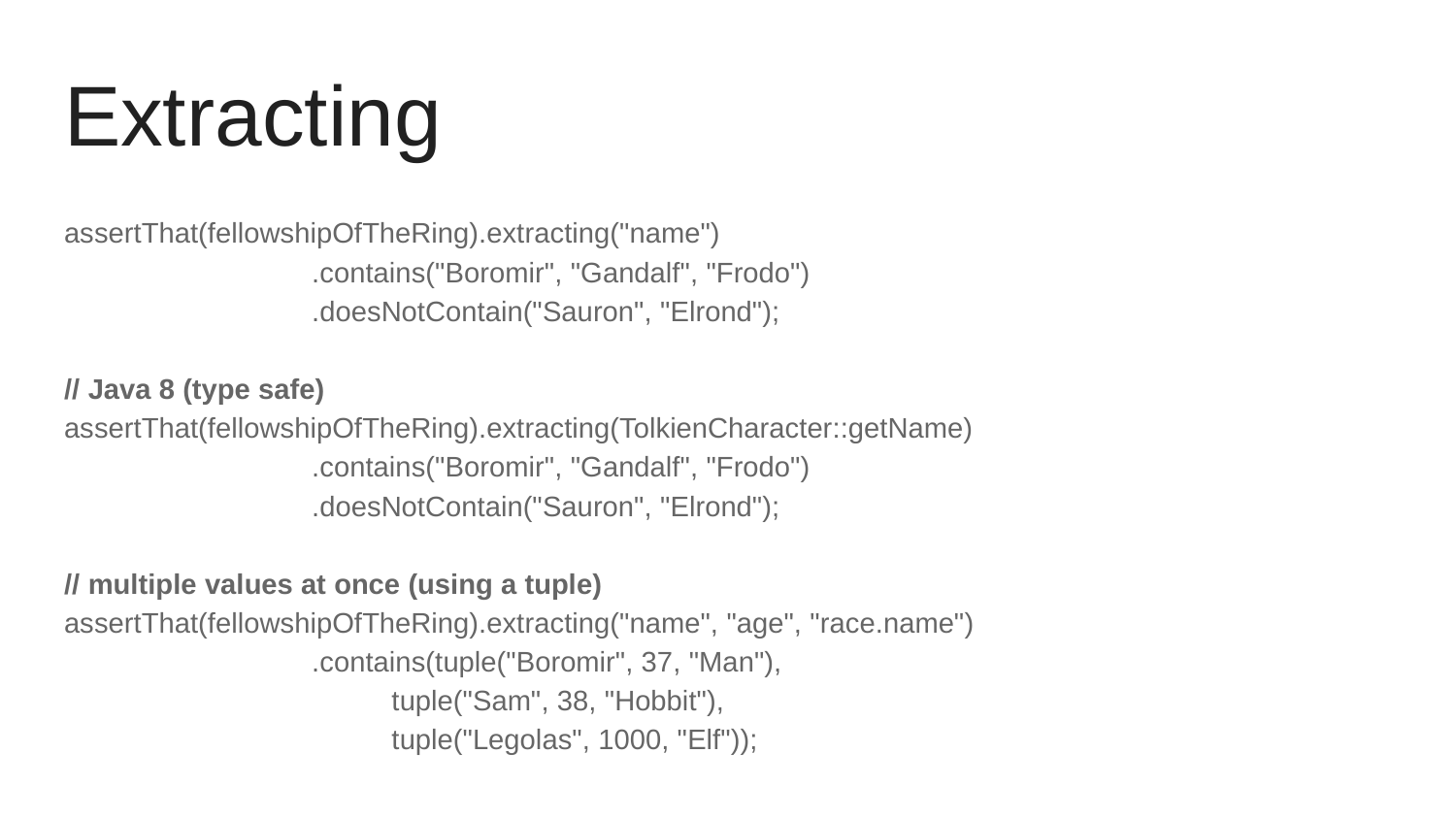

# Extracting
assertThat(fellowshipOfTheRing).extracting("name")
                               .contains("Boromir", "Gandalf", "Frodo")
                               .doesNotContain("Sauron", "Elrond");
// Java 8 (type safe)
assertThat(fellowshipOfTheRing).extracting(TolkienCharacter::getName)
                               .contains("Boromir", "Gandalf", "Frodo")
                               .doesNotContain("Sauron", "Elrond");
// multiple values at once (using a tuple)
assertThat(fellowshipOfTheRing).extracting("name", "age", "race.name")
                               .contains(tuple("Boromir", 37, "Man"),
                                         tuple("Sam", 38, "Hobbit"),
                                         tuple("Legolas", 1000, "Elf"));